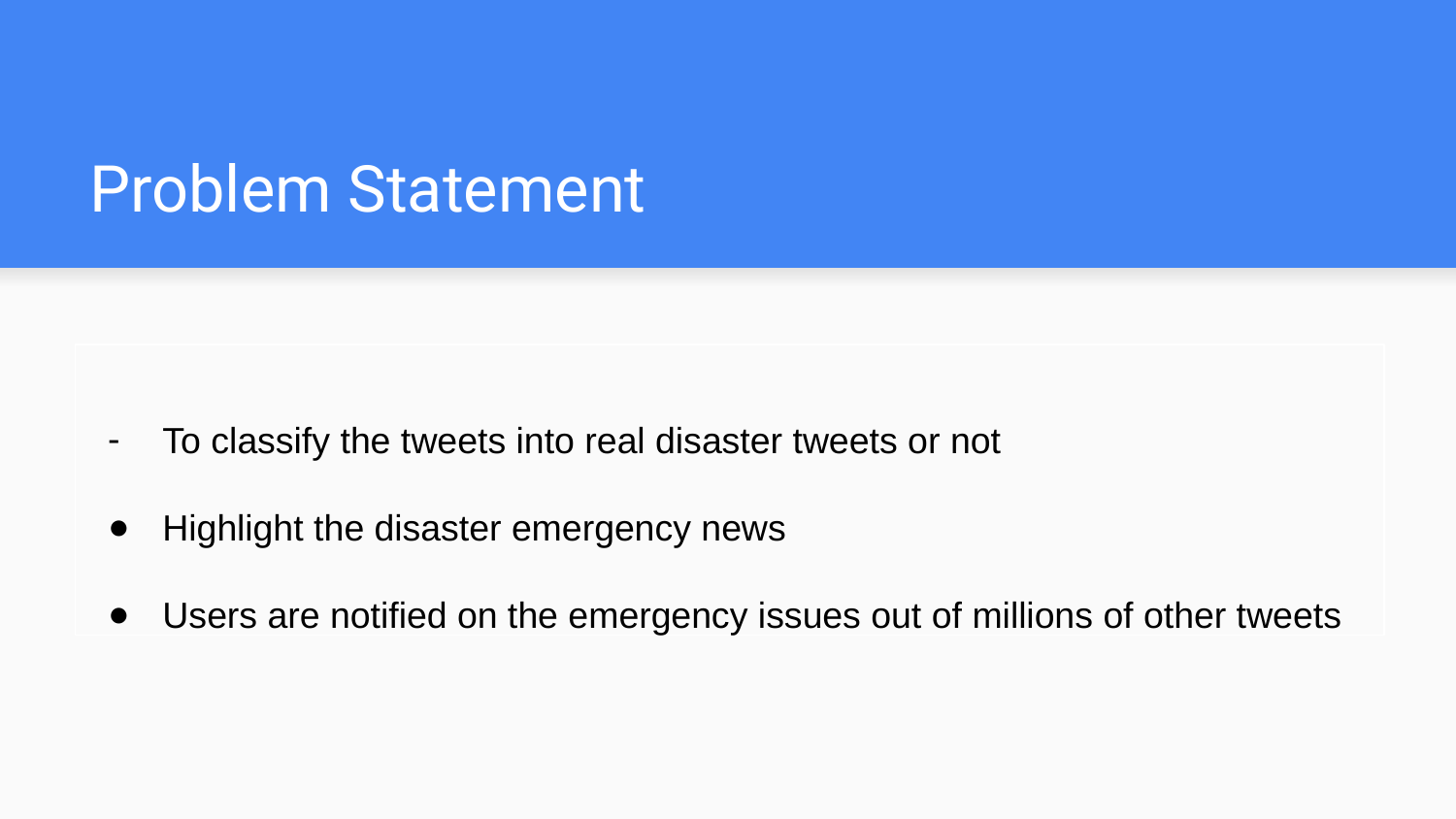

# Problem Statement
To classify the tweets into real disaster tweets or not
Highlight the disaster emergency news
Users are notified on the emergency issues out of millions of other tweets